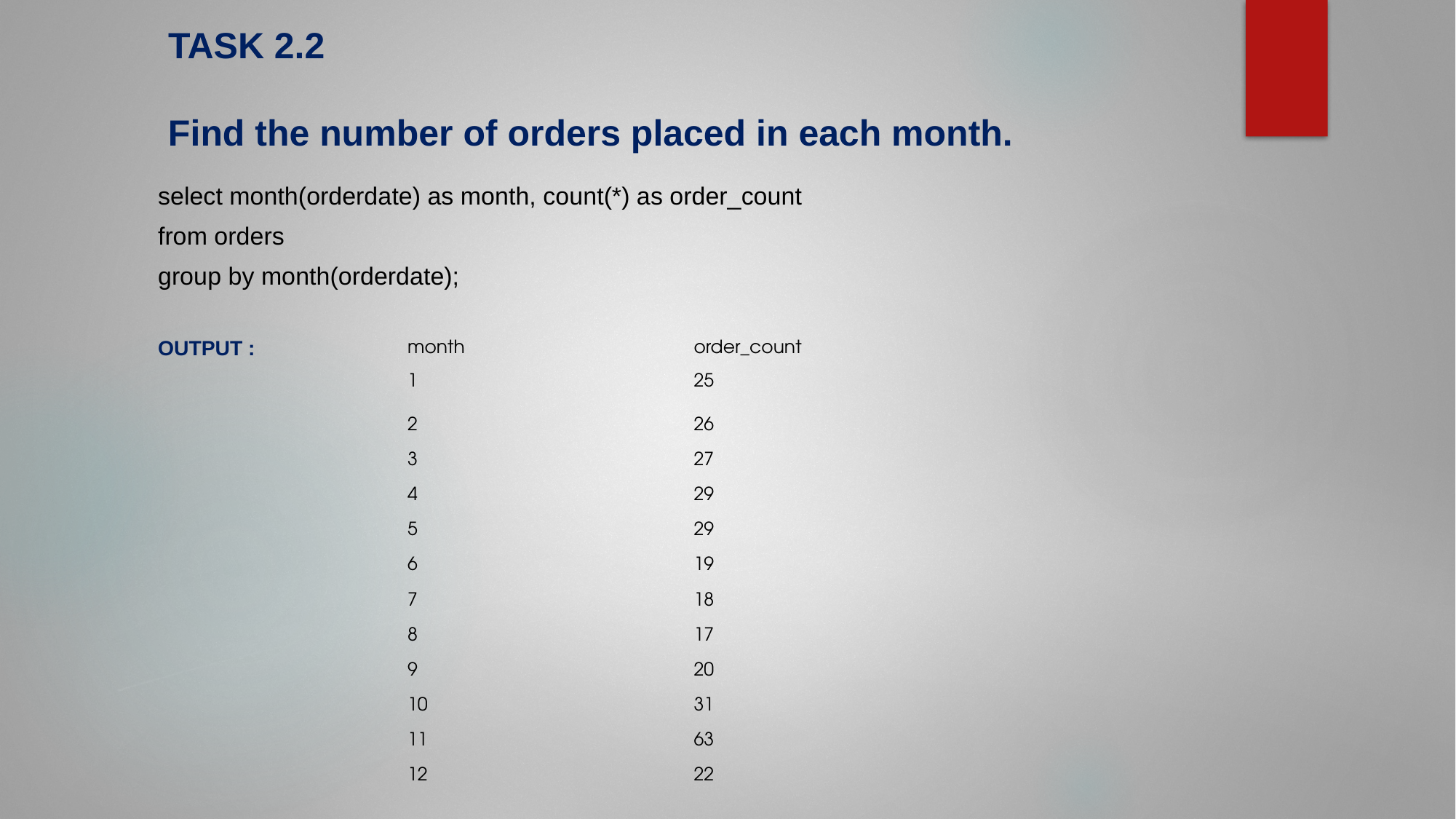

# TASK 2.2 Find the number of orders placed in each month.
select month(orderdate) as month, count(*) as order_count
from orders
group by month(orderdate);

OUTPUT :
| month 1 | order\_count 25 |
| --- | --- |
| 2 | 26 |
| 3 | 27 |
| 4 | 29 |
| 5 | 29 |
| 6 | 19 |
| 7 | 18 |
| 8 | 17 |
| 9 | 20 |
| 10 | 31 |
| 11 | 63 |
| 12 | 22 |